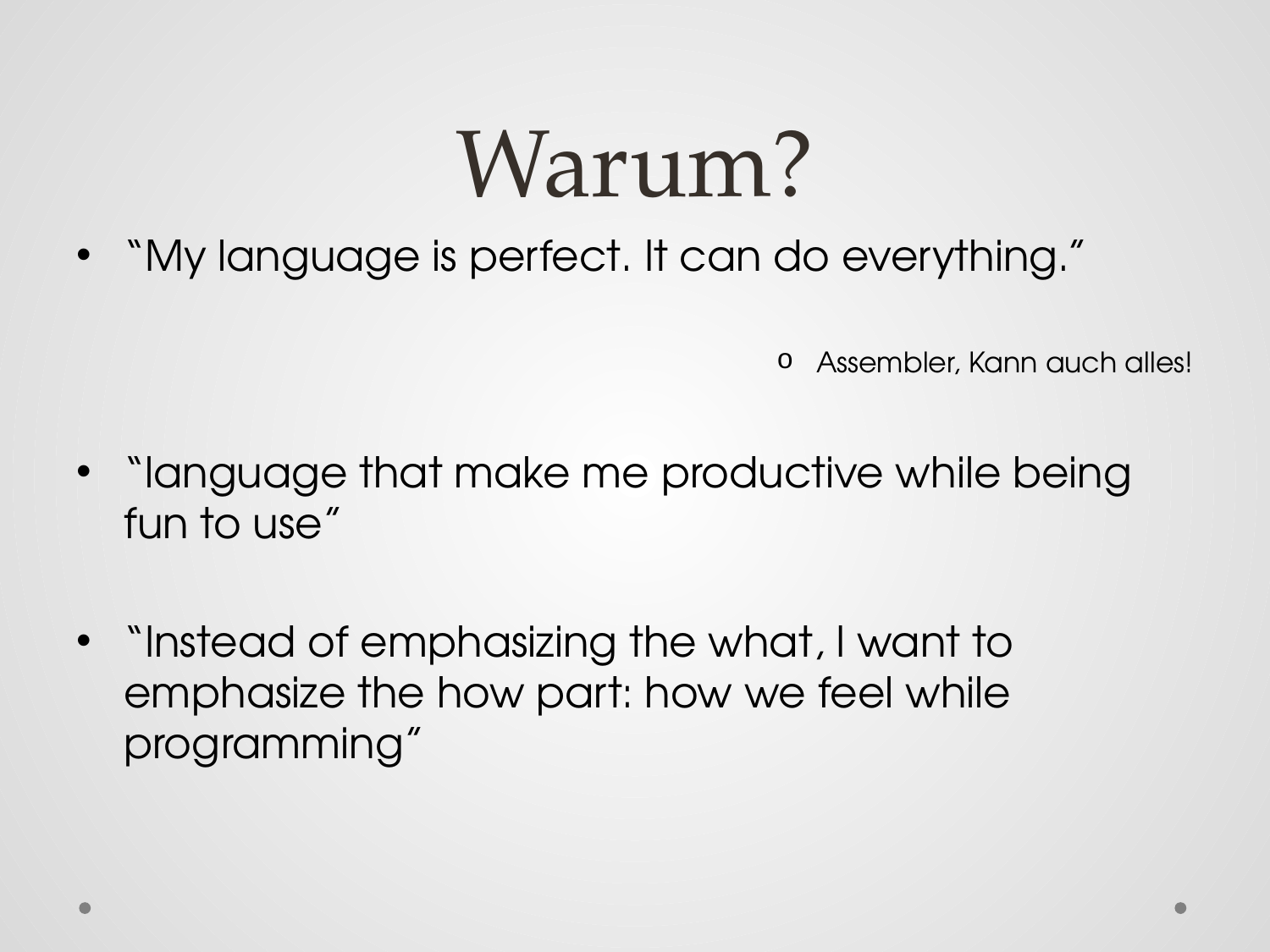

# Warum?
“My language is perfect. It can do everything.”

Assembler, Kann auch alles!

“language that make me productive while being fun to use”

“Instead of emphasizing the what, I want to emphasize the how part: how we feel while programming”